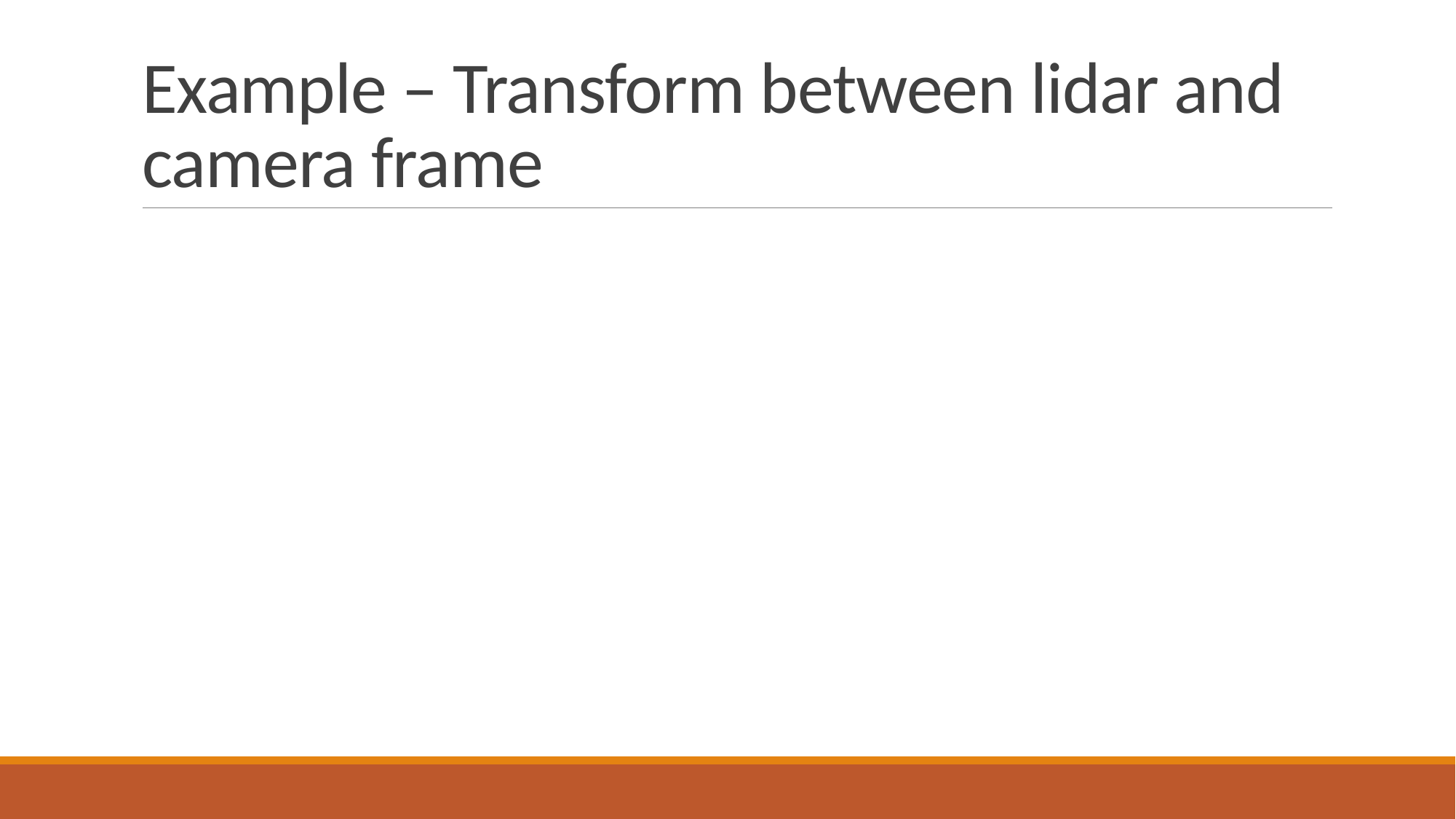

# Example – Transform between lidar and camera frame